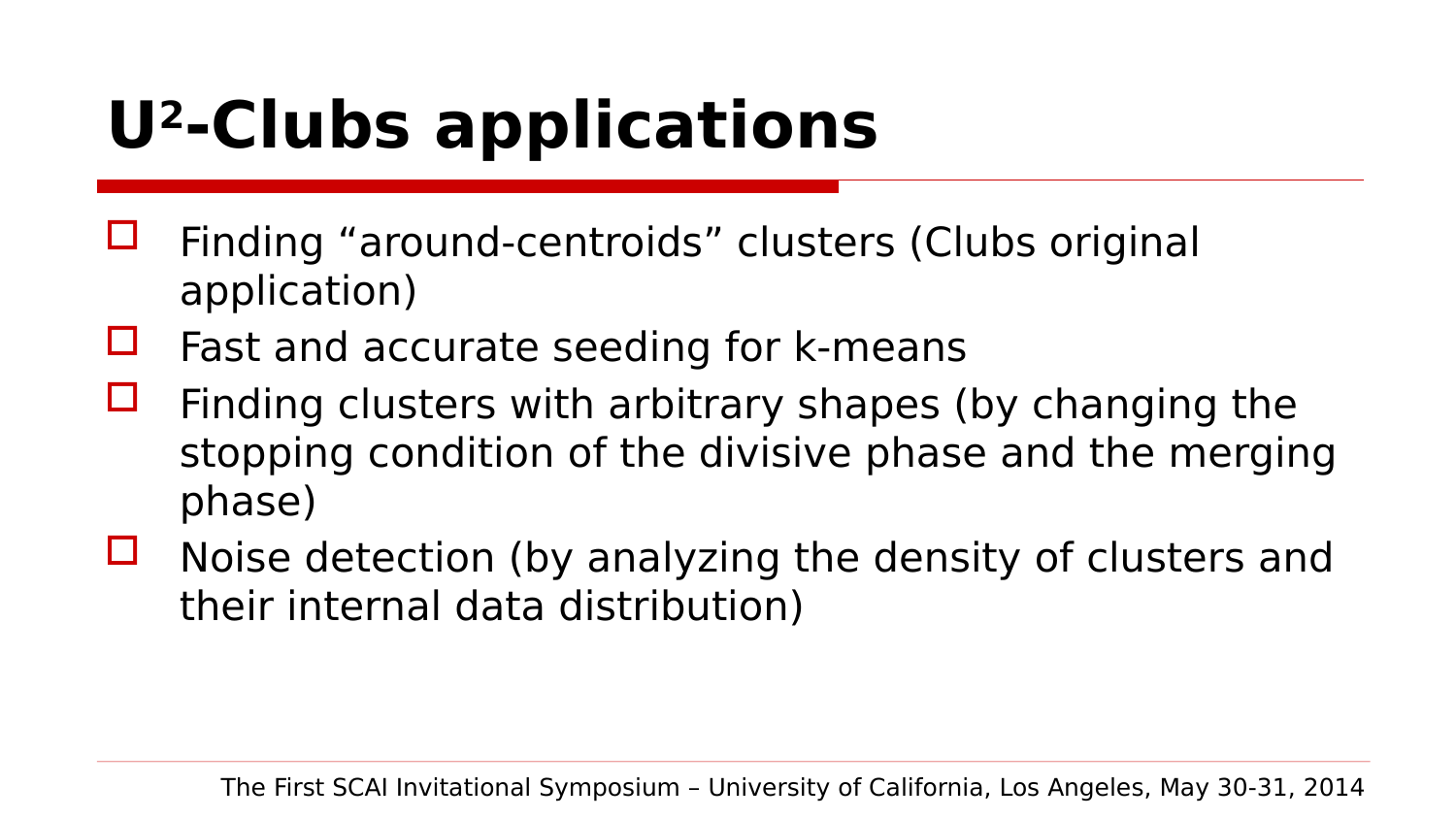

U2-Clubs applications
Finding “around-centroids” clusters (Clubs original application)
Fast and accurate seeding for k-means
Finding clusters with arbitrary shapes (by changing the stopping condition of the divisive phase and the merging phase)
Noise detection (by analyzing the density of clusters and their internal data distribution)